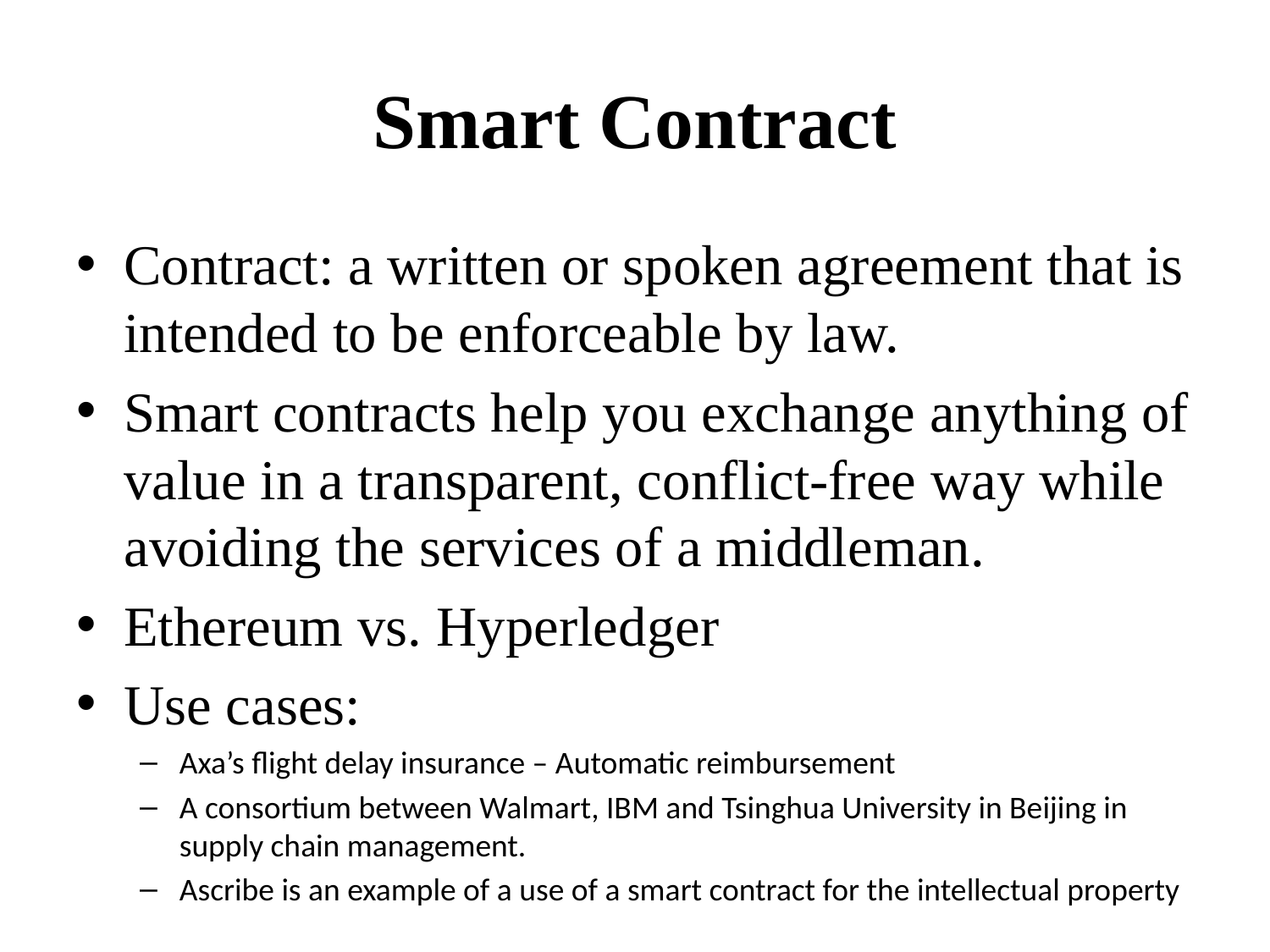

# Smart Contract
Contract: a written or spoken agreement that is intended to be enforceable by law.
Smart contracts help you exchange anything of value in a transparent, conflict-free way while avoiding the services of a middleman.
Ethereum vs. Hyperledger
Use cases:
Axa’s flight delay insurance – Automatic reimbursement
A consortium between Walmart, IBM and Tsinghua University in Beijing in supply chain management.
Ascribe is an example of a use of a smart contract for the intellectual property